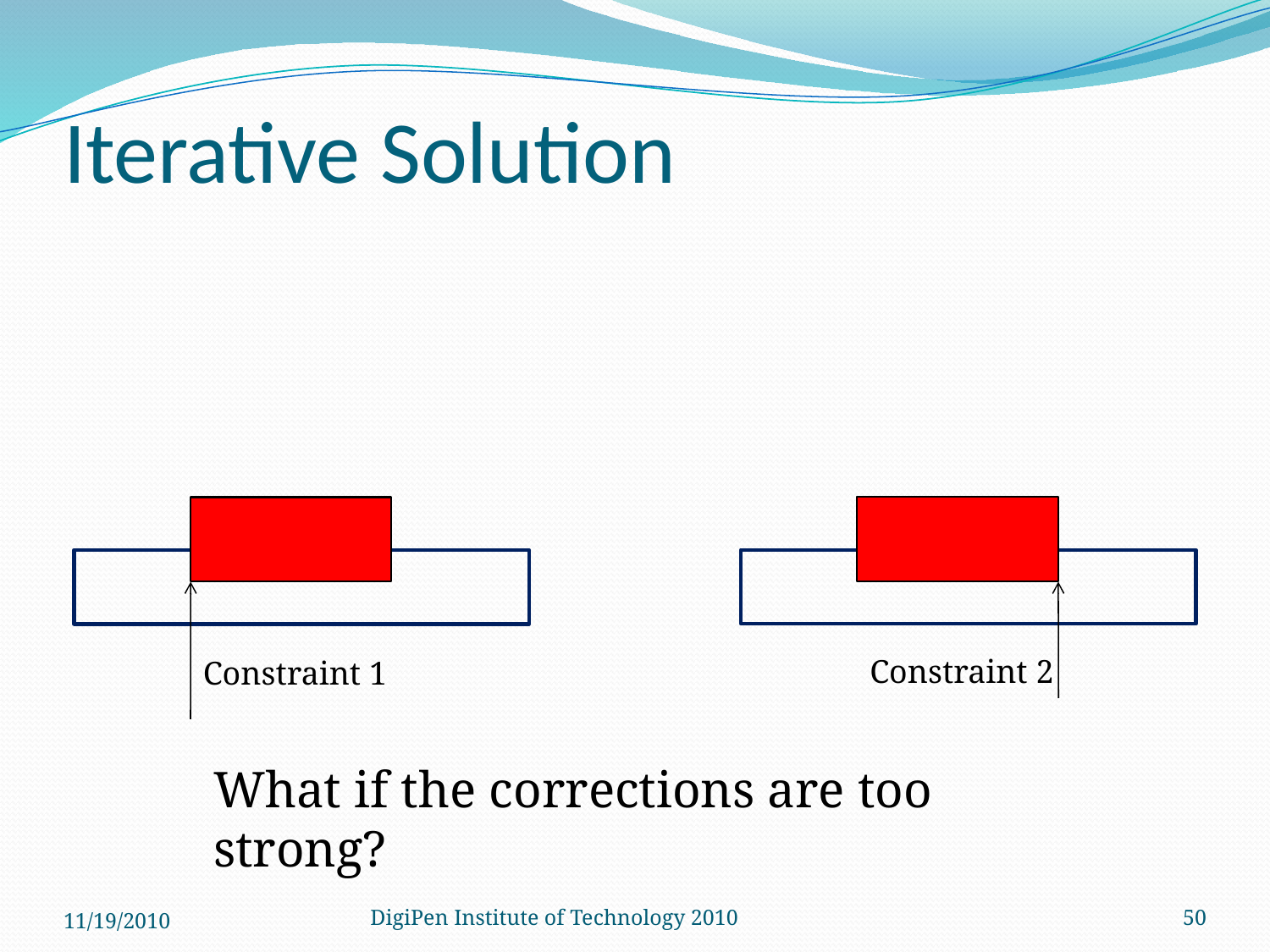

# Iterative Solution

Constraint 2
Constraint 1
What if the corrections are too strong?
11/19/2010
DigiPen Institute of Technology 2010
50